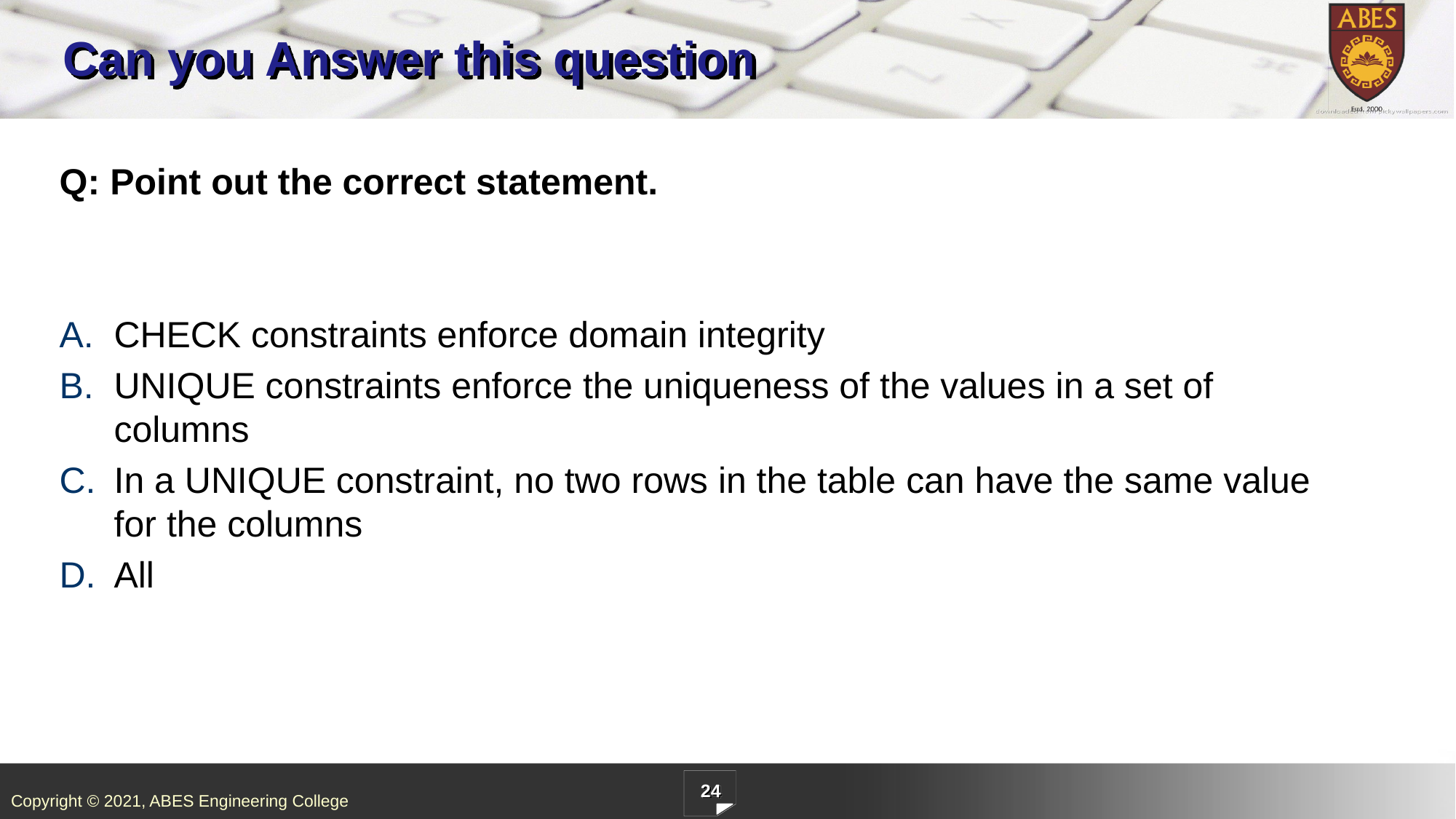

# Can you Answer this question

Q: Point out the correct statement.

CHECK constraints enforce domain integrity
UNIQUE constraints enforce the uniqueness of the values in a set of columns
In a UNIQUE constraint, no two rows in the table can have the same value for the columns
All
24